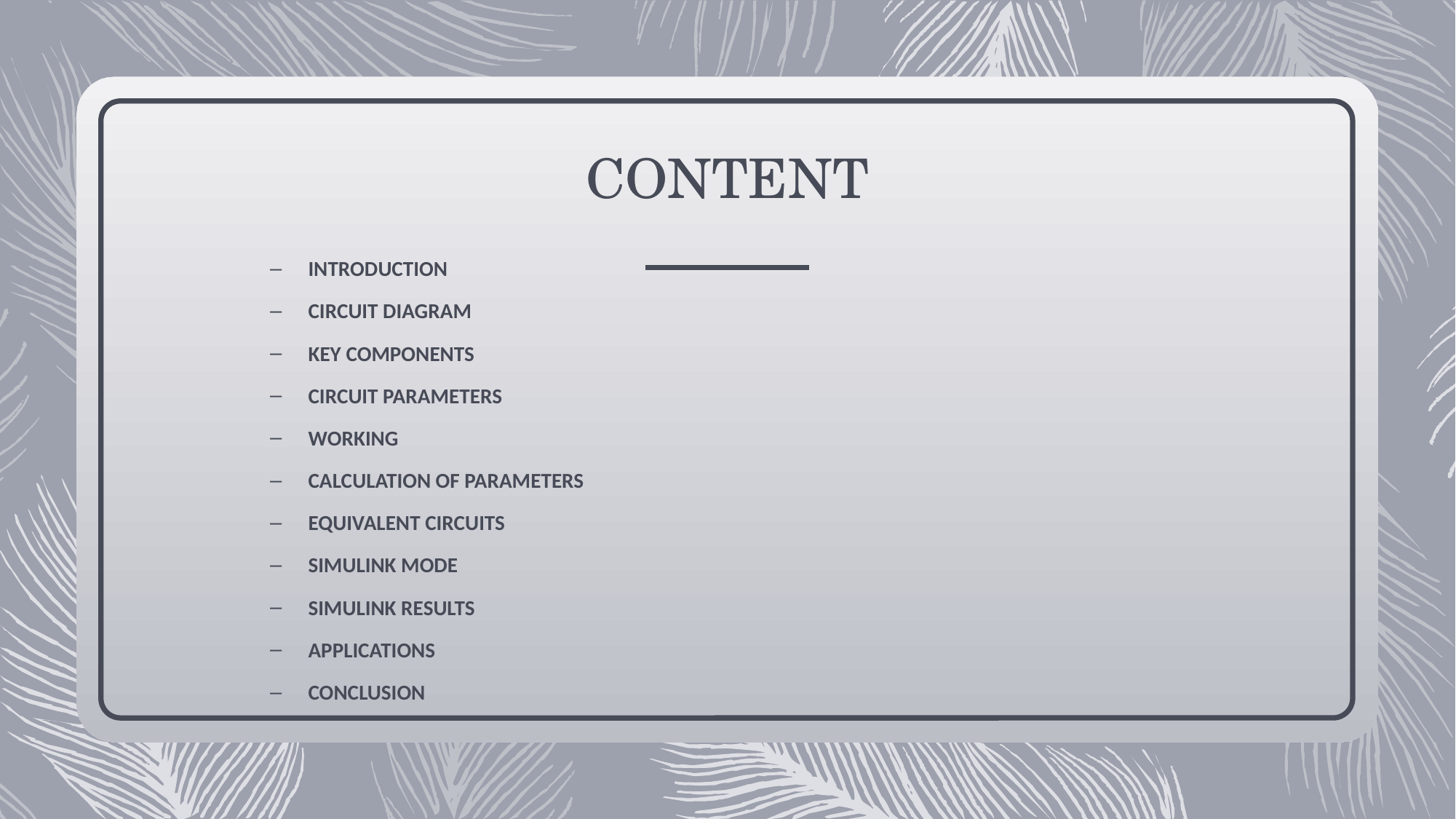

# CONTENT
INTRODUCTION
CIRCUIT DIAGRAM
KEY COMPONENTS
CIRCUIT PARAMETERS
WORKING
CALCULATION OF PARAMETERS
EQUIVALENT CIRCUITS
SIMULINK MODE
SIMULINK RESULTS
APPLICATIONS
CONCLUSION